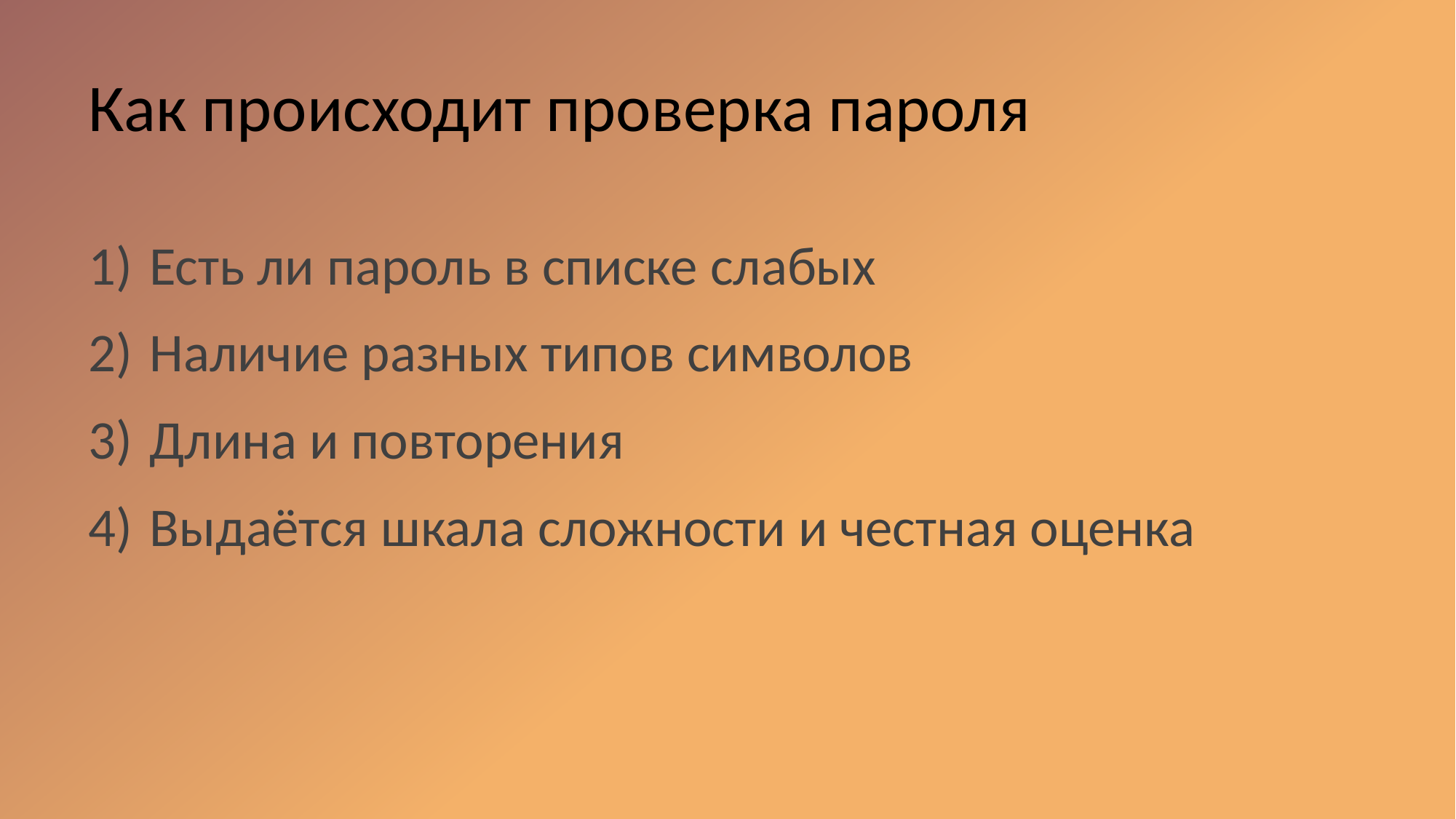

# Как происходит проверка пароля
Есть ли пароль в списке слабых
Наличие разных типов символов
Длина и повторения
Выдаётся шкала сложности и честная оценка